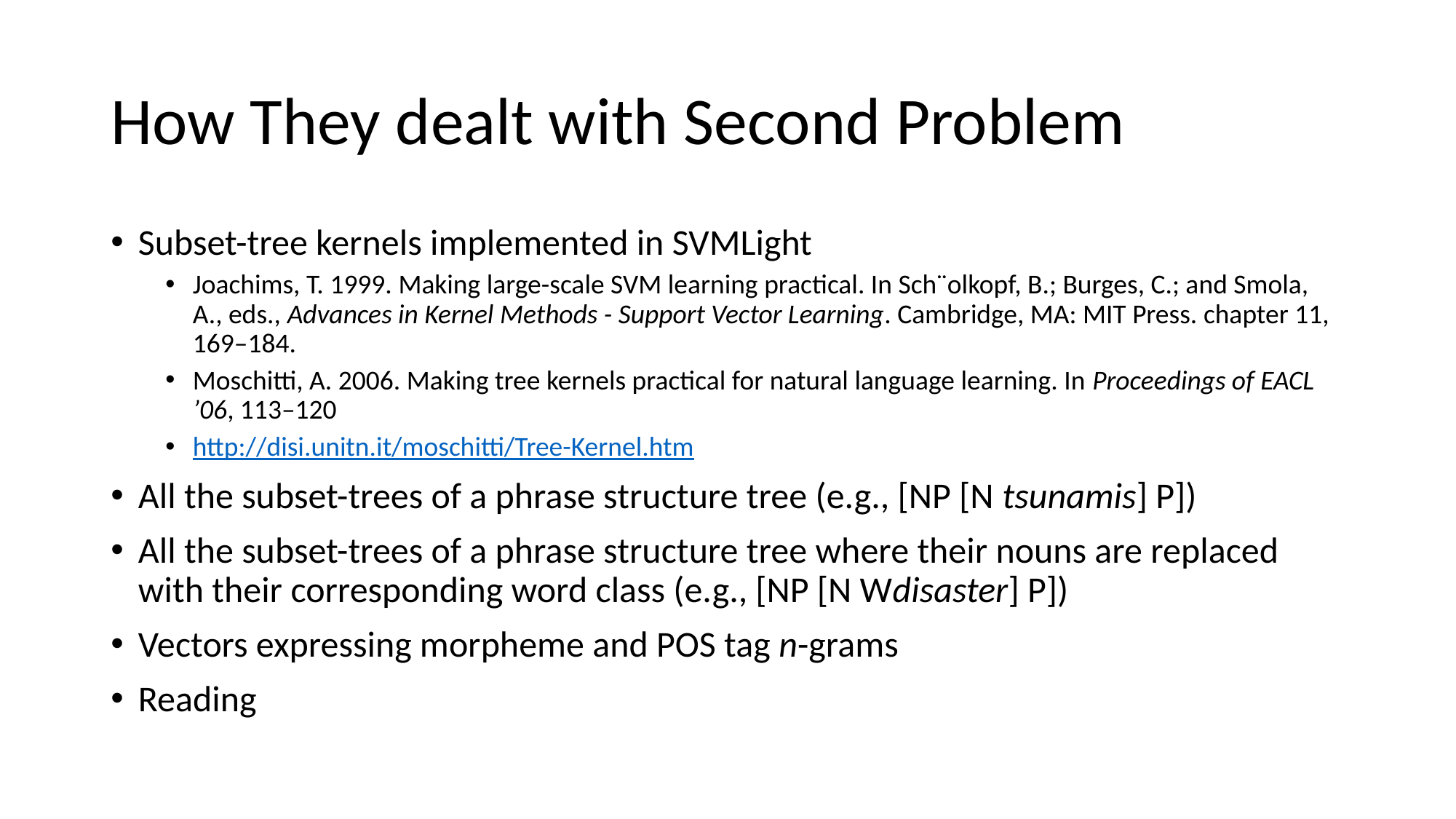

# How They dealt with Second Problem
Subset-tree kernels implemented in SVMLight
Joachims, T. 1999. Making large-scale SVM learning practical. In Sch¨olkopf, B.; Burges, C.; and Smola, A., eds., Advances in Kernel Methods - Support Vector Learning. Cambridge, MA: MIT Press. chapter 11, 169–184.
Moschitti, A. 2006. Making tree kernels practical for natural language learning. In Proceedings of EACL ’06, 113–120
http://disi.unitn.it/moschitti/Tree-Kernel.htm
All the subset-trees of a phrase structure tree (e.g., [NP [N tsunamis] P])
All the subset-trees of a phrase structure tree where their nouns are replaced with their corresponding word class (e.g., [NP [N Wdisaster] P])
Vectors expressing morpheme and POS tag n-grams
Reading